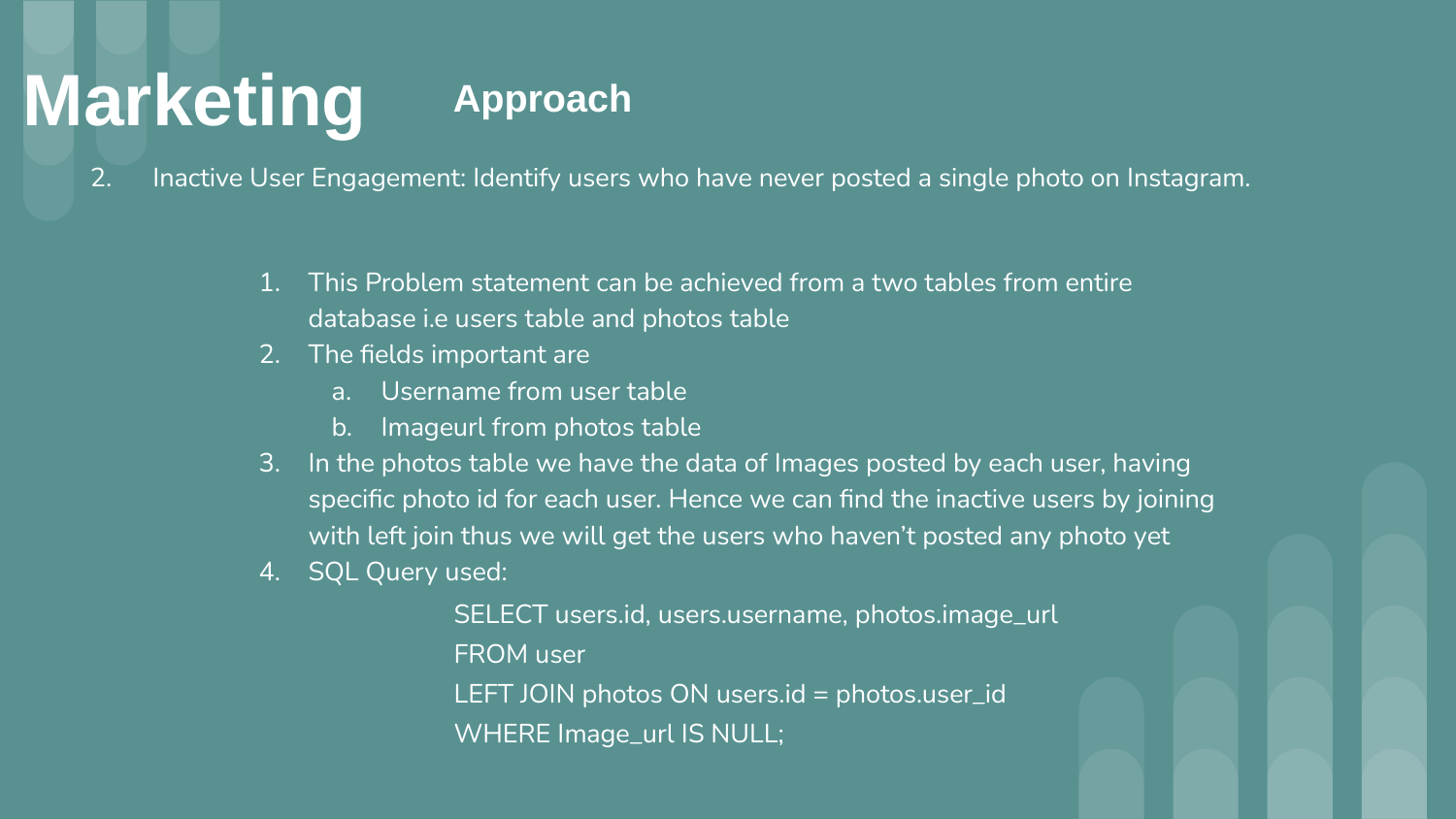

# Marketing
Approach
2.      Inactive User Engagement: Identify users who have never posted a single photo on Instagram.

This Problem statement can be achieved from a two tables from entire database i.e users table and photos table
The fields important are
Username from user table
Imageurl from photos table
In the photos table we have the data of Images posted by each user, having specific photo id for each user. Hence we can find the inactive users by joining with left join thus we will get the users who haven’t posted any photo yet
SQL Query used:
SELECT users.id, users.username, photos.image_url
FROM user
LEFT JOIN photos ON users.id = photos.user_id
WHERE Image_url IS NULL;